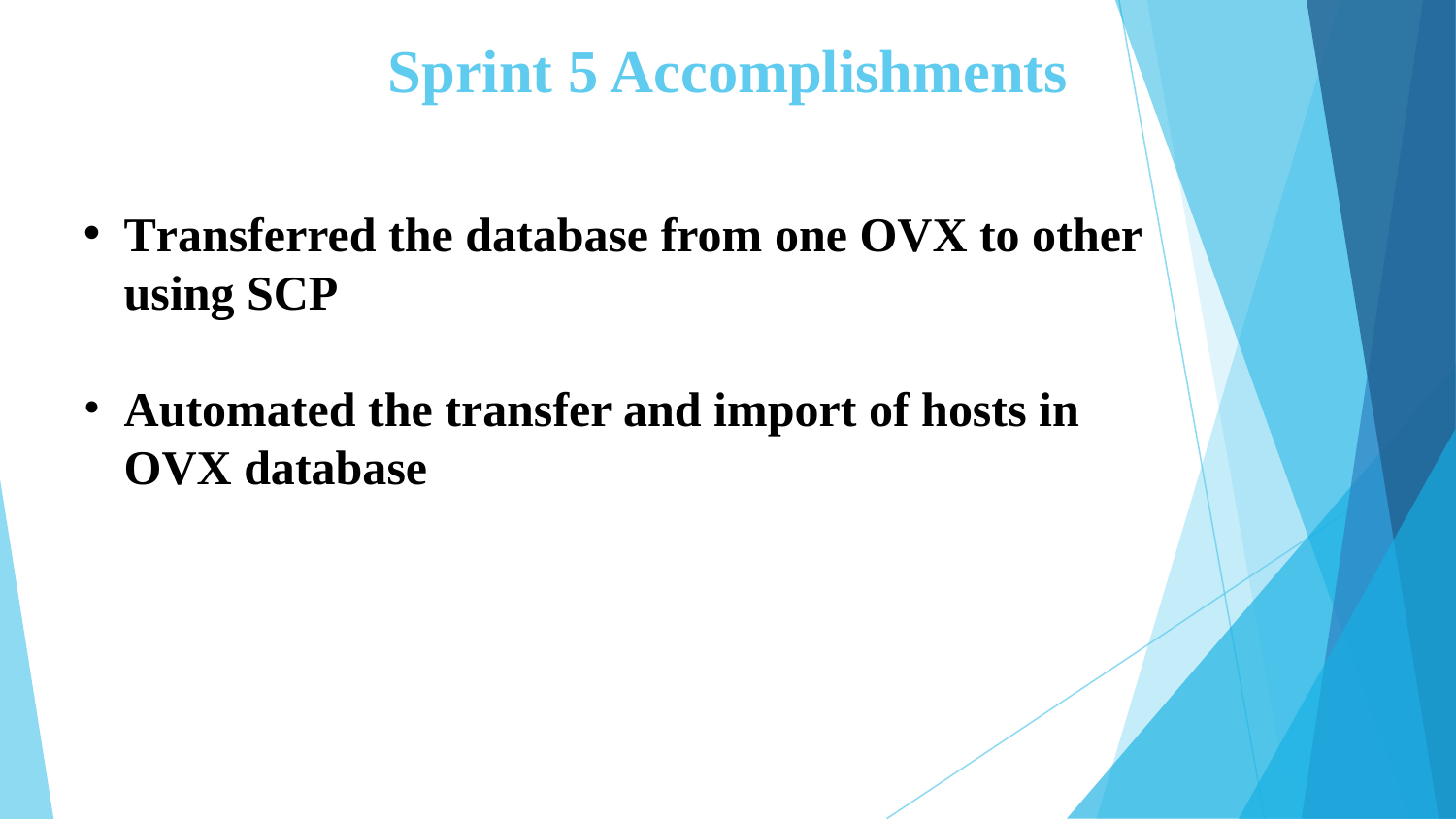

# Sprint 5 Accomplishments
Transferred the database from one OVX to other using SCP

Automated the transfer and import of hosts in OVX database